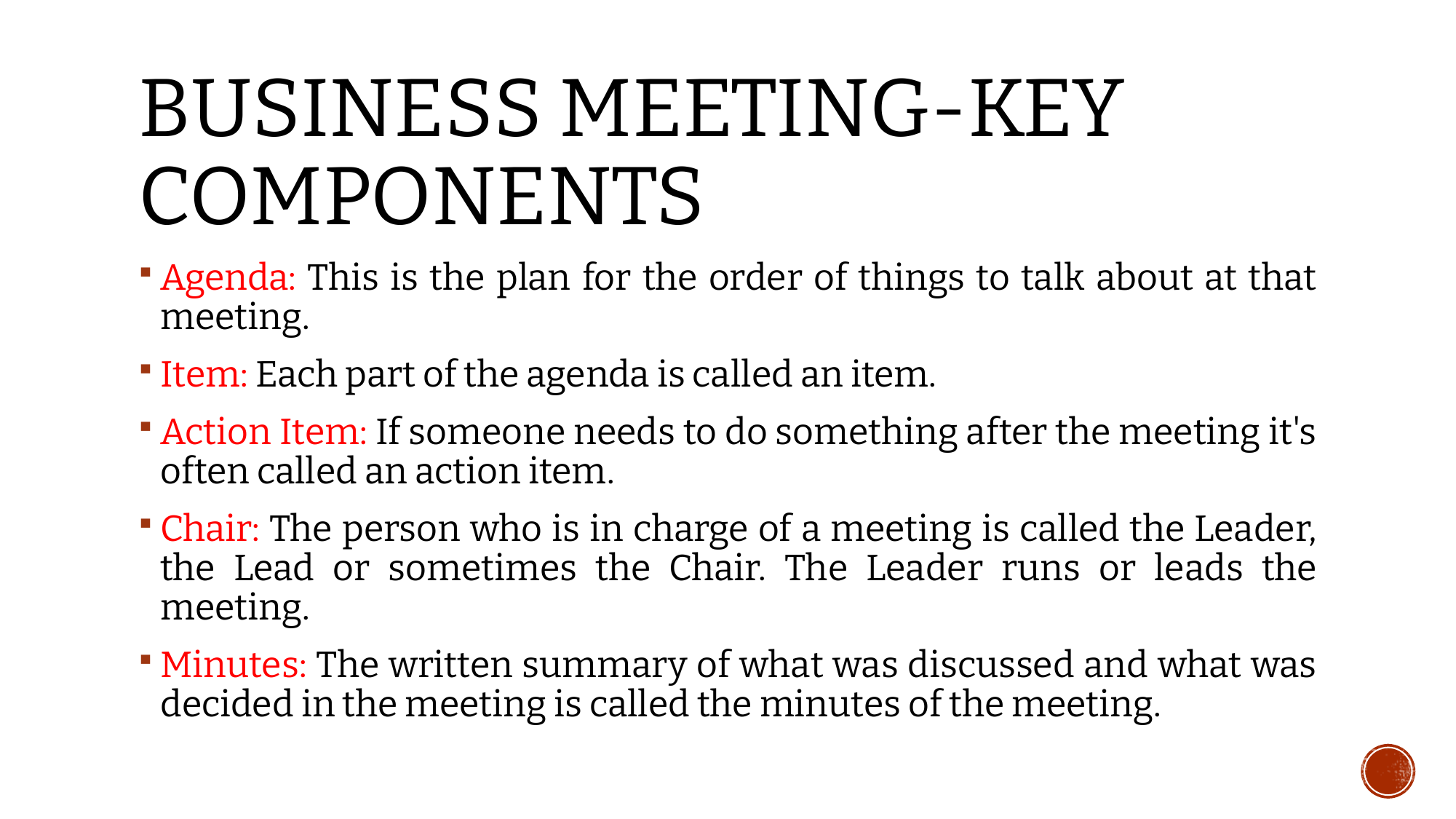

# Business Meeting-key components
Agenda: This is the plan for the order of things to talk about at that meeting.
Item: Each part of the agenda is called an item.
Action Item: If someone needs to do something after the meeting it's often called an action item.
Chair: The person who is in charge of a meeting is called the Leader, the Lead or sometimes the Chair. The Leader runs or leads the meeting.
Minutes: The written summary of what was discussed and what was decided in the meeting is called the minutes of the meeting.